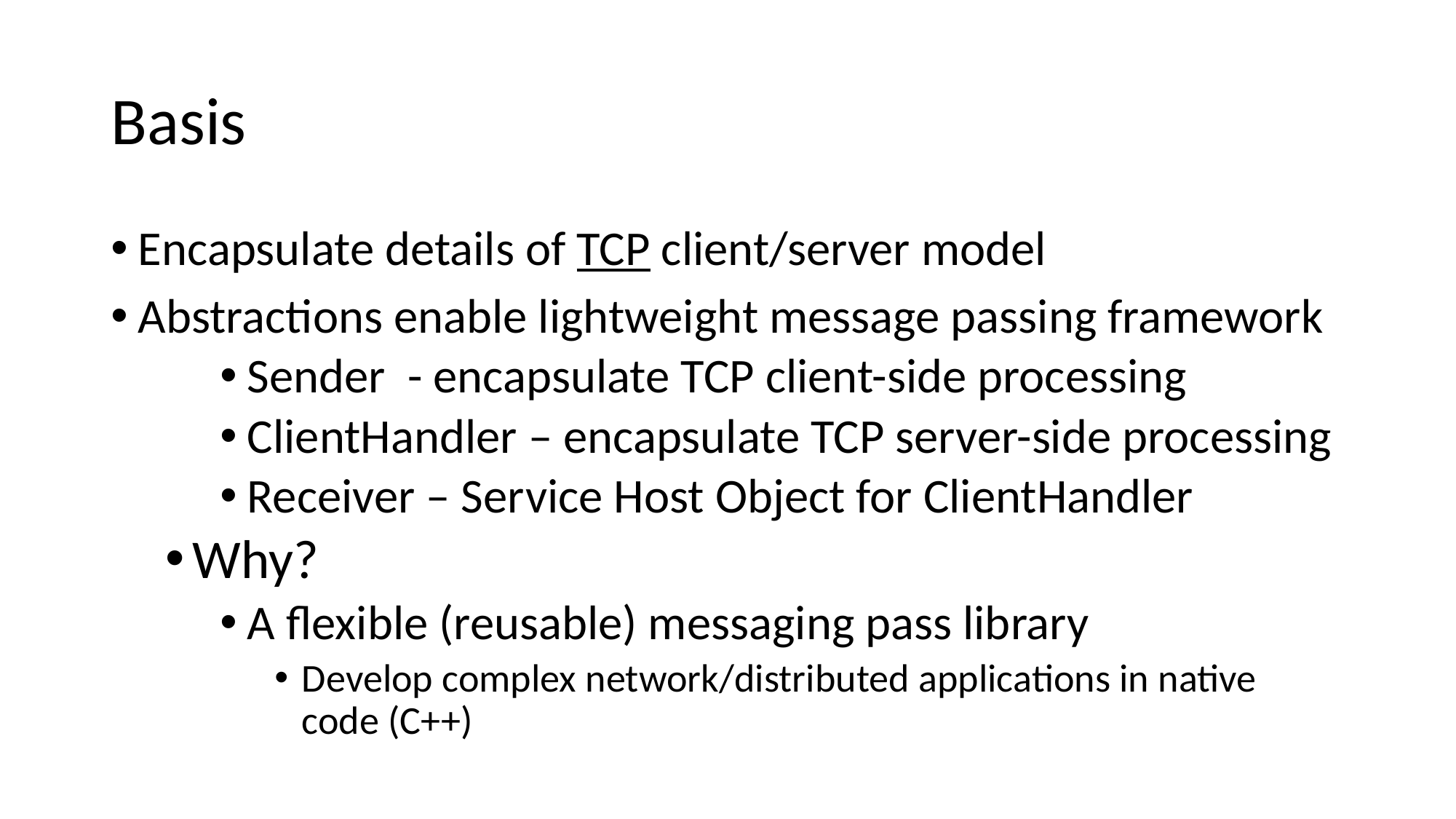

# Basis
Encapsulate details of TCP client/server model
Abstractions enable lightweight message passing framework
Sender  - encapsulate TCP client-side processing
ClientHandler – encapsulate TCP server-side processing
Receiver – Service Host Object for ClientHandler
Why?
A flexible (reusable) messaging pass library
Develop complex network/distributed applications in native code (C++)